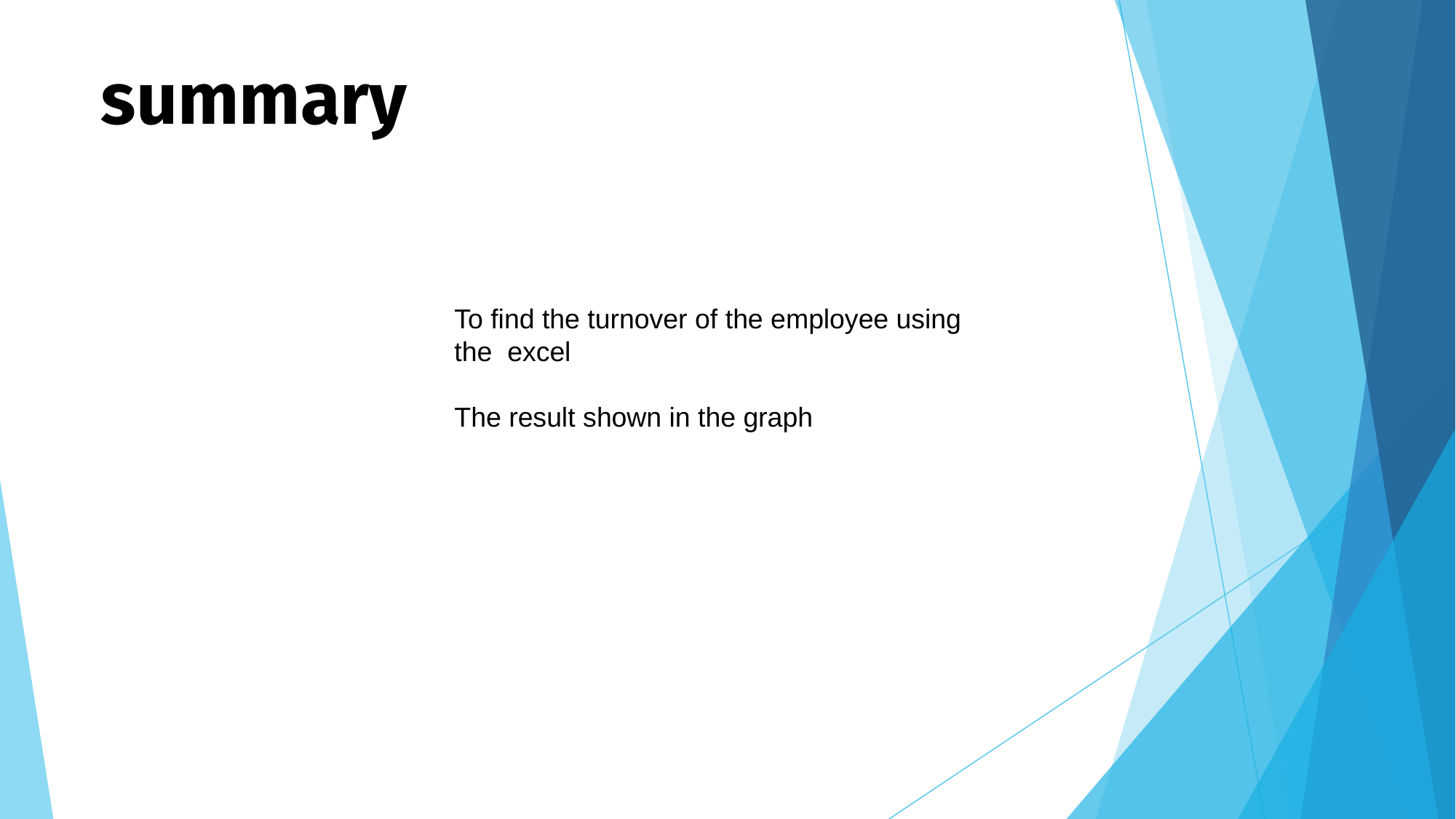

# summary
To find the turnover of the employee using the  excel

The result shown in the graph